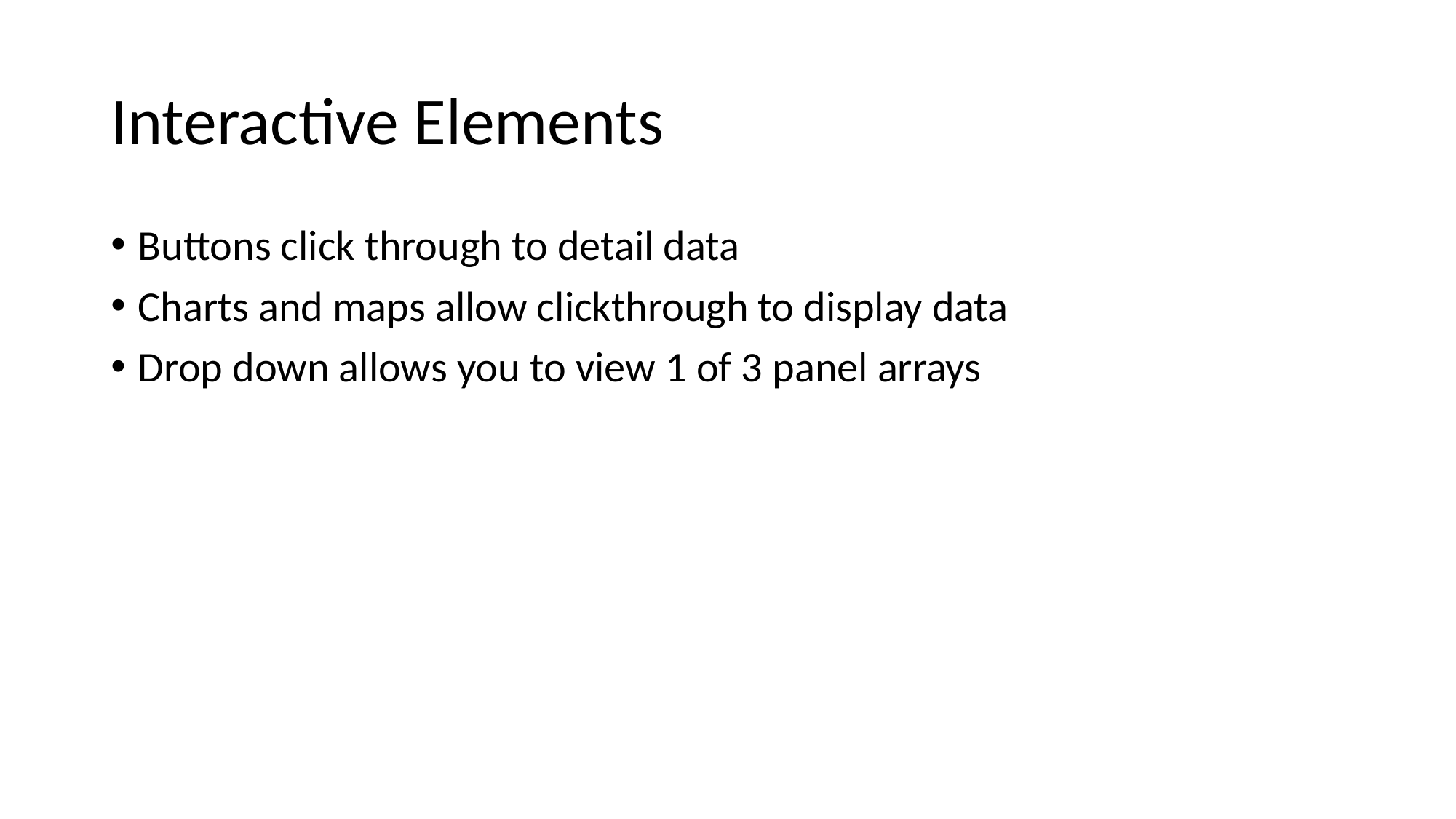

# Interactive Elements
Buttons click through to detail data
Charts and maps allow clickthrough to display data
Drop down allows you to view 1 of 3 panel arrays